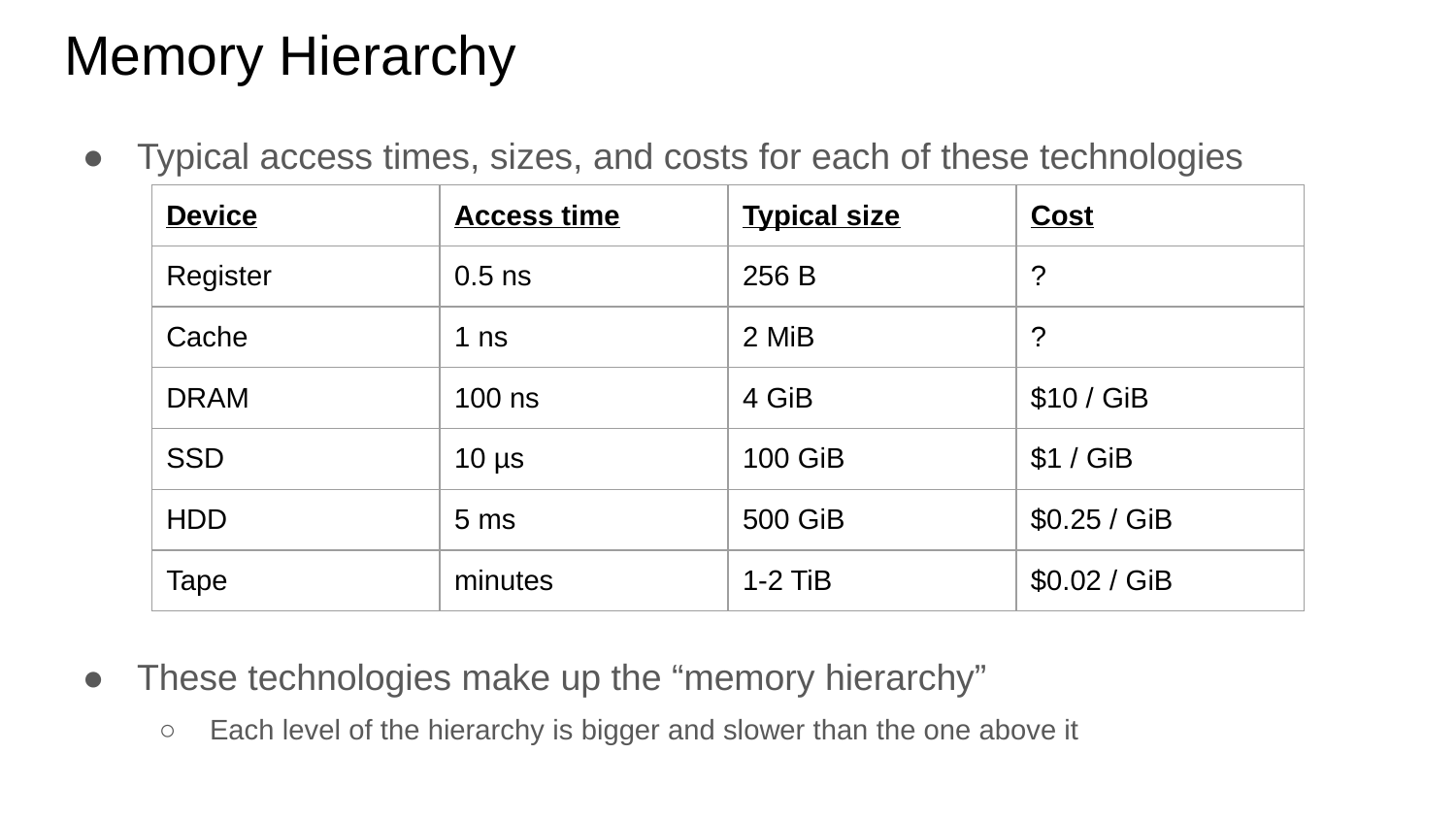

# Memory Hierarchy
Typical access times, sizes, and costs for each of these technologies
| Device | Access time | Typical size | Cost |
| --- | --- | --- | --- |
| Register | 0.5 ns | 256 B | ? |
| Cache | 1 ns | 2 MiB | ? |
| DRAM | 100 ns | 4 GiB | $10 / GiB |
| SSD | 10 µs | 100 GiB | $1 / GiB |
| HDD | 5 ms | 500 GiB | $0.25 / GiB |
| Tape | minutes | 1-2 TiB | $0.02 / GiB |
These technologies make up the “memory hierarchy”
Each level of the hierarchy is bigger and slower than the one above it